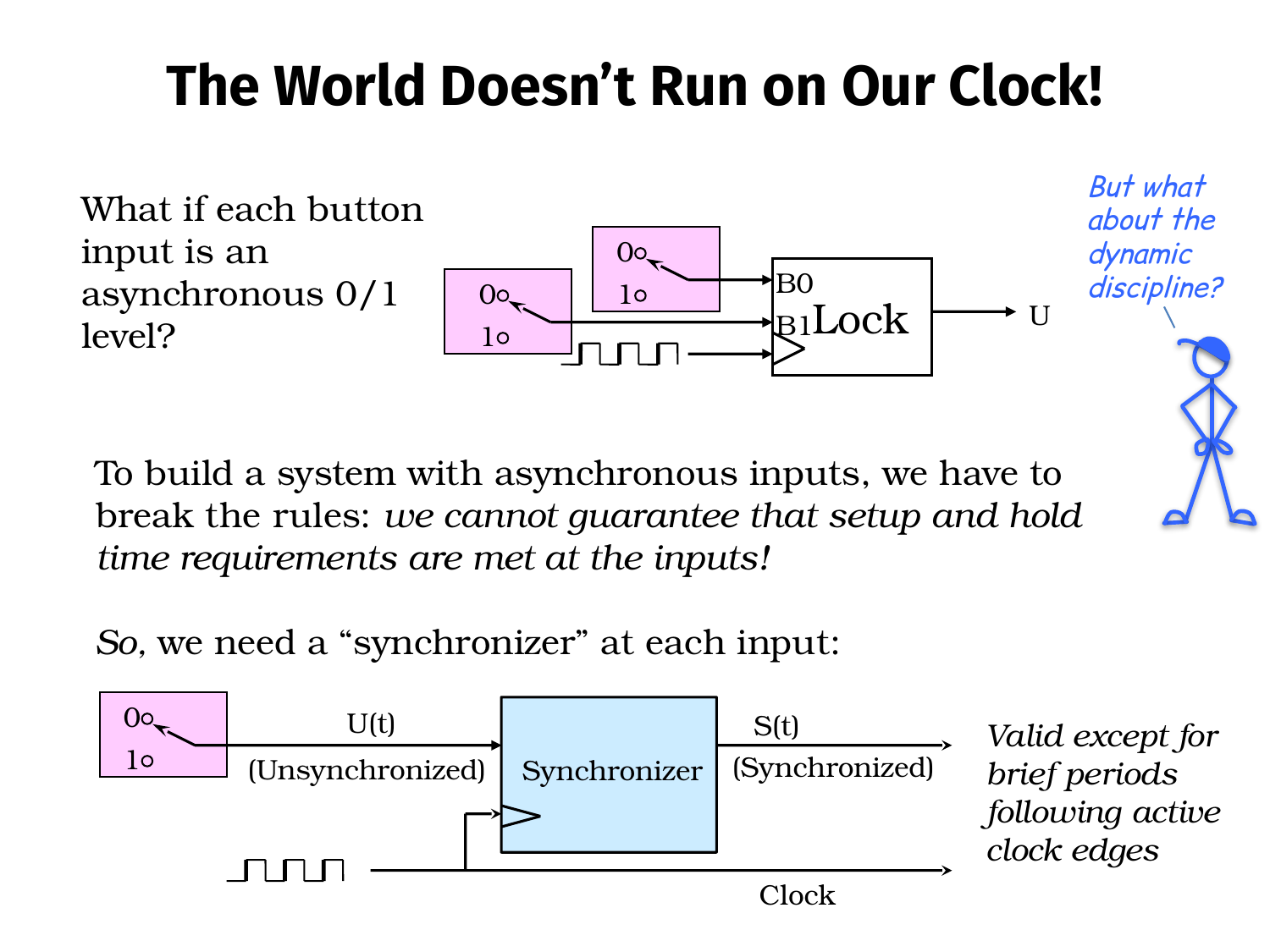

# The World Doesn’t Run on Our Clock!
But what about the
dynamic
discipline?

What if each button input is an asynchronous 0/1 level?

0

1

  Lock
B0

0

1

U
B1

To build a system with asynchronous inputs, we have to break the rules: we cannot guarantee that setup and hold time requirements are met at the inputs!

So, we need a “synchronizer” at each input:

0

1

Synchronizer

U(t)
S(t)
(Synchronized)

(Unsynchronized)

Clock
Valid except for brief periods following active clock edges